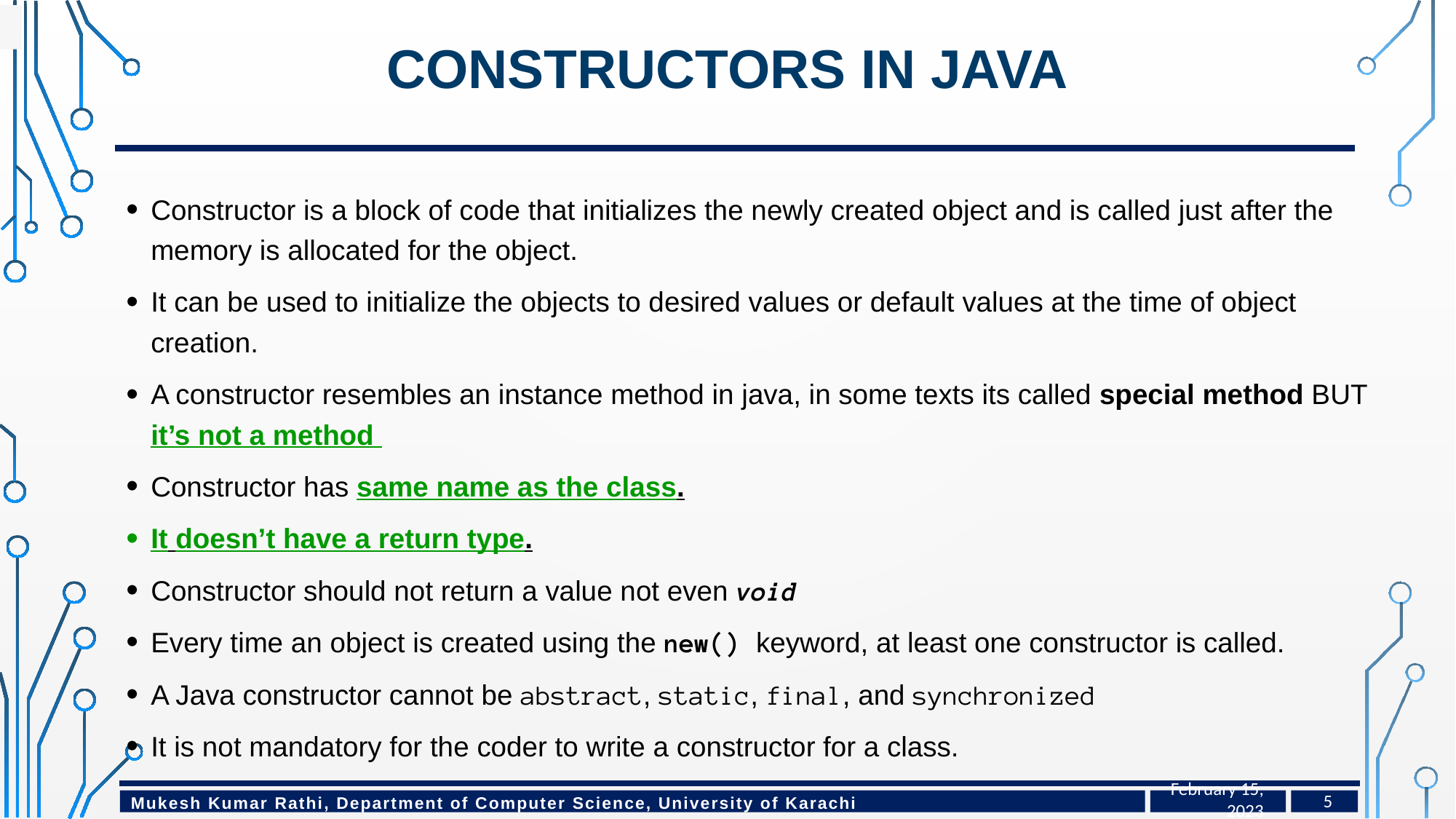

# Constructors in Java
Constructor is a block of code that initializes the newly created object and is called just after the memory is allocated for the object.
It can be used to initialize the objects to desired values or default values at the time of object creation.
A constructor resembles an instance method in java, in some texts its called special method BUT it’s not a method
Constructor has same name as the class.
It doesn’t have a return type.
Constructor should not return a value not even void
Every time an object is created using the new() keyword, at least one constructor is called.
A Java constructor cannot be abstract, static, final, and synchronized
It is not mandatory for the coder to write a constructor for a class.

February 15, 2023
5